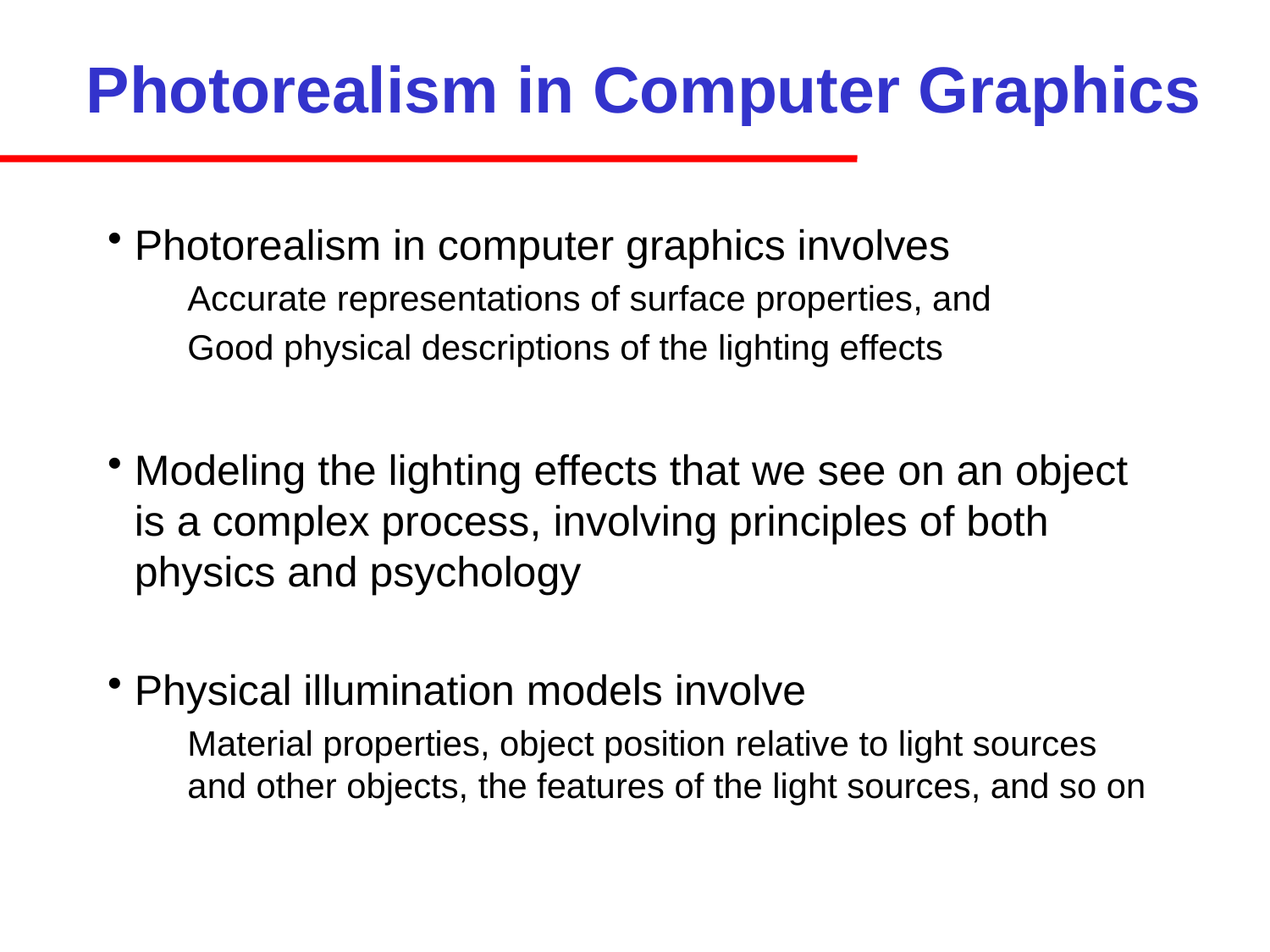

# Photorealism in Computer Graphics
Photorealism in computer graphics involves
Accurate representations of surface properties, and
Good physical descriptions of the lighting effects

Modeling the lighting effects that we see on an object is a complex process, involving principles of both physics and psychology

Physical illumination models involve
Material properties, object position relative to light sources and other objects, the features of the light sources, and so on